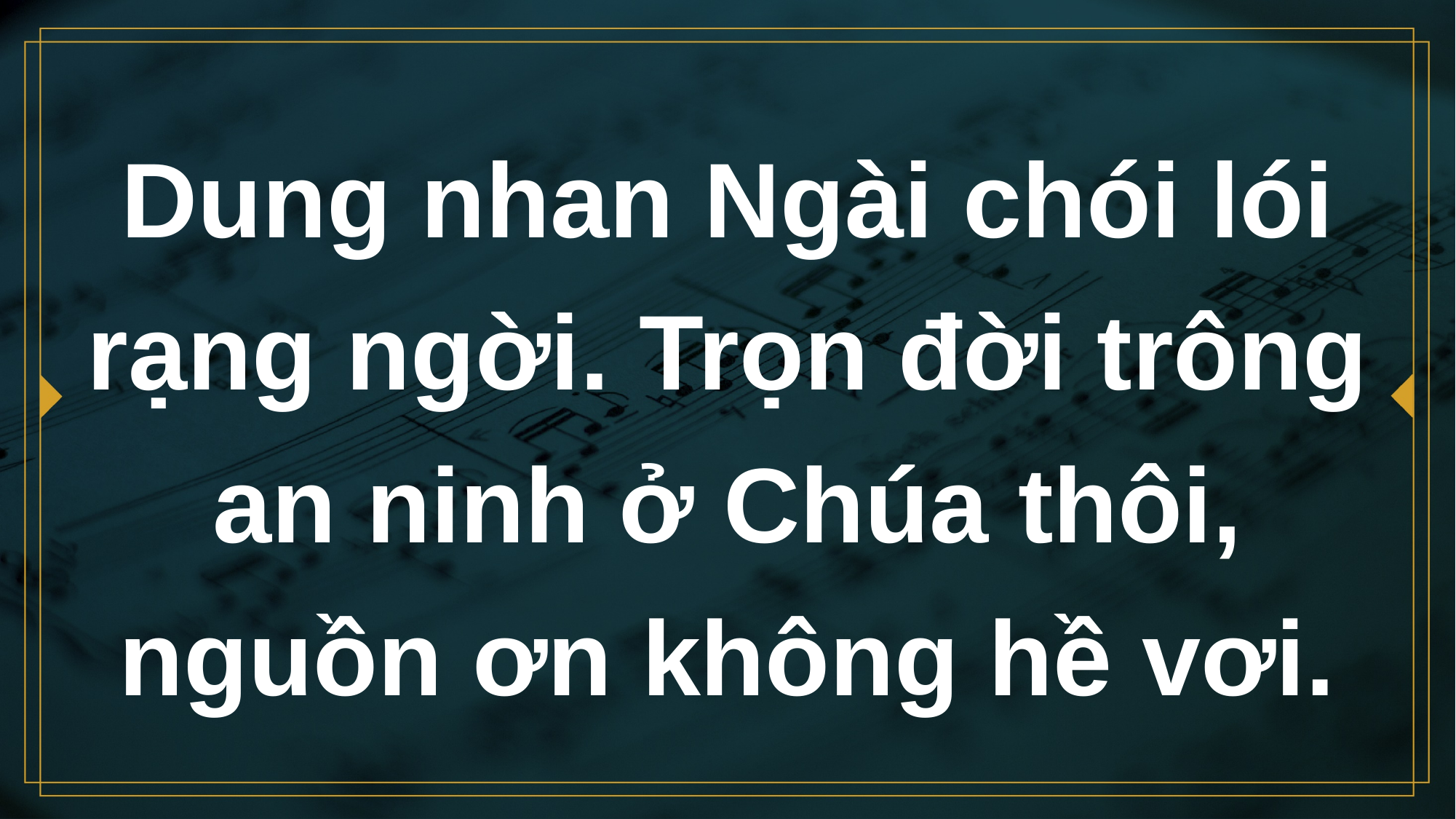

# Dung nhan Ngài chói lói rạng ngời. Trọn đời trông an ninh ở Chúa thôi, nguồn ơn không hề vơi.